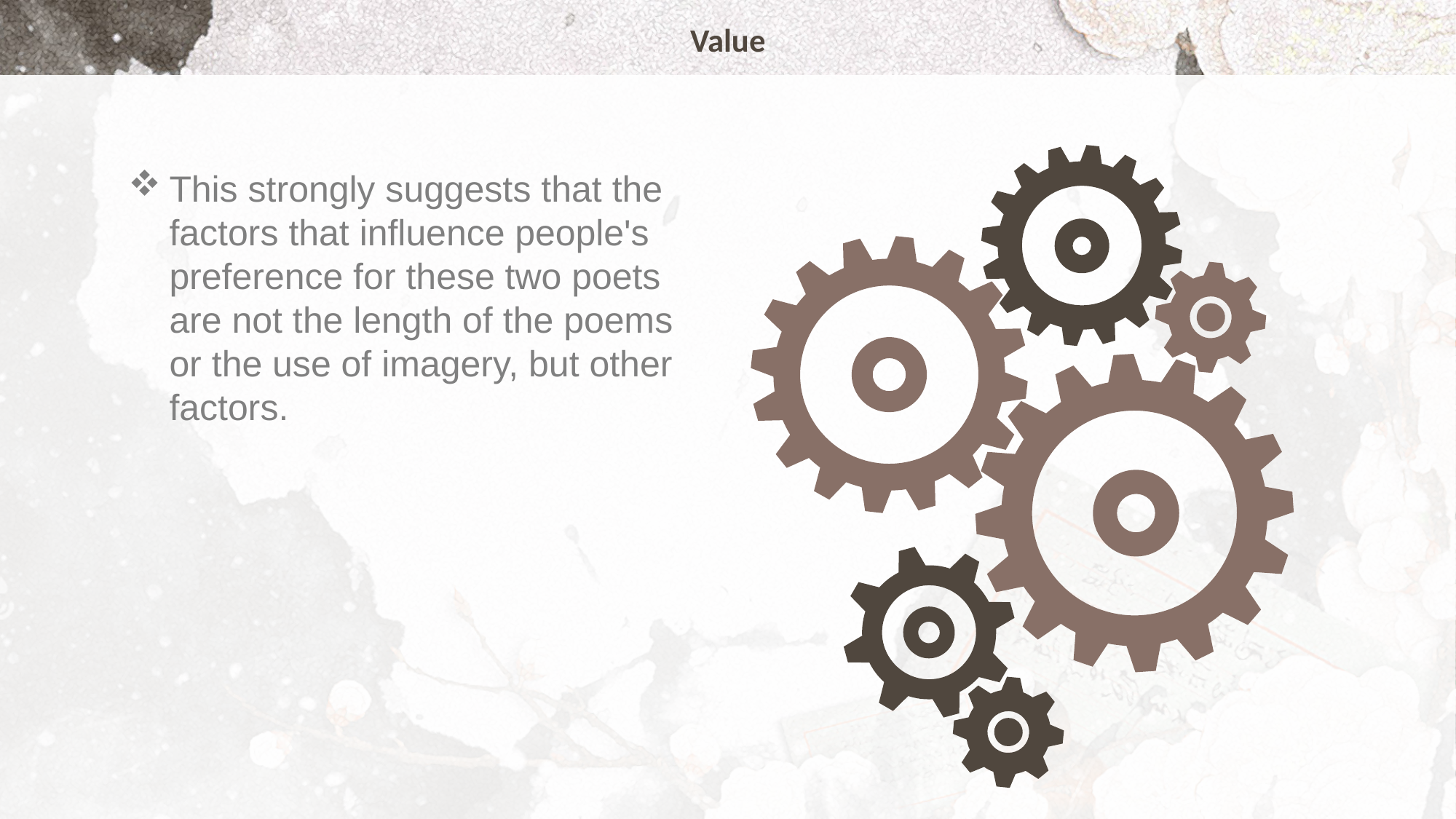

# Value

This strongly suggests that the factors that influence people's preference for these two poets are not the length of the poems or the use of imagery, but other factors.